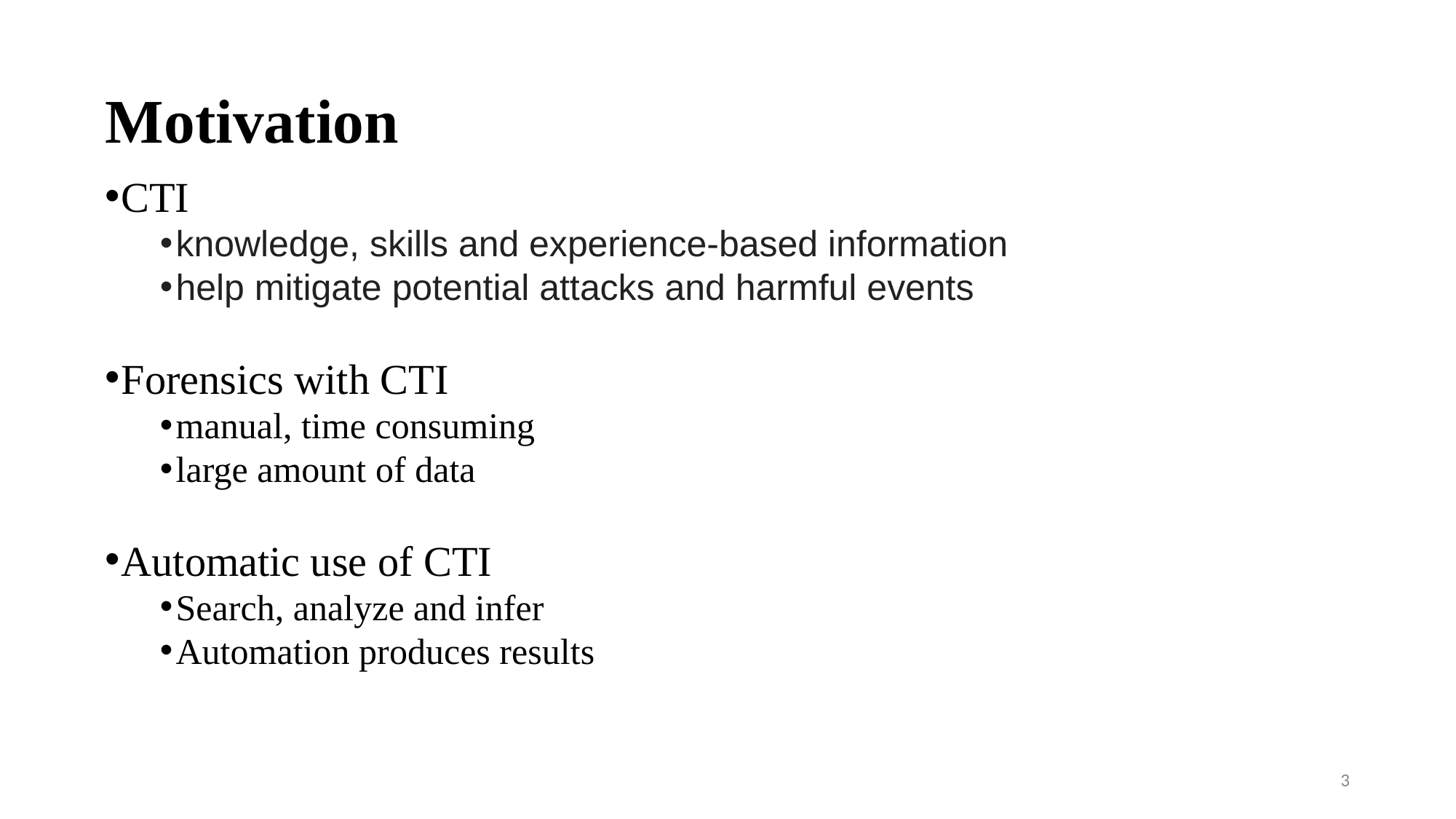

# Motivation
CTI
knowledge, skills and experience-based information
help mitigate potential attacks and harmful events

Forensics with CTI
manual, time consuming
large amount of data

Automatic use of CTI
Search, analyze and infer
Automation produces results
3